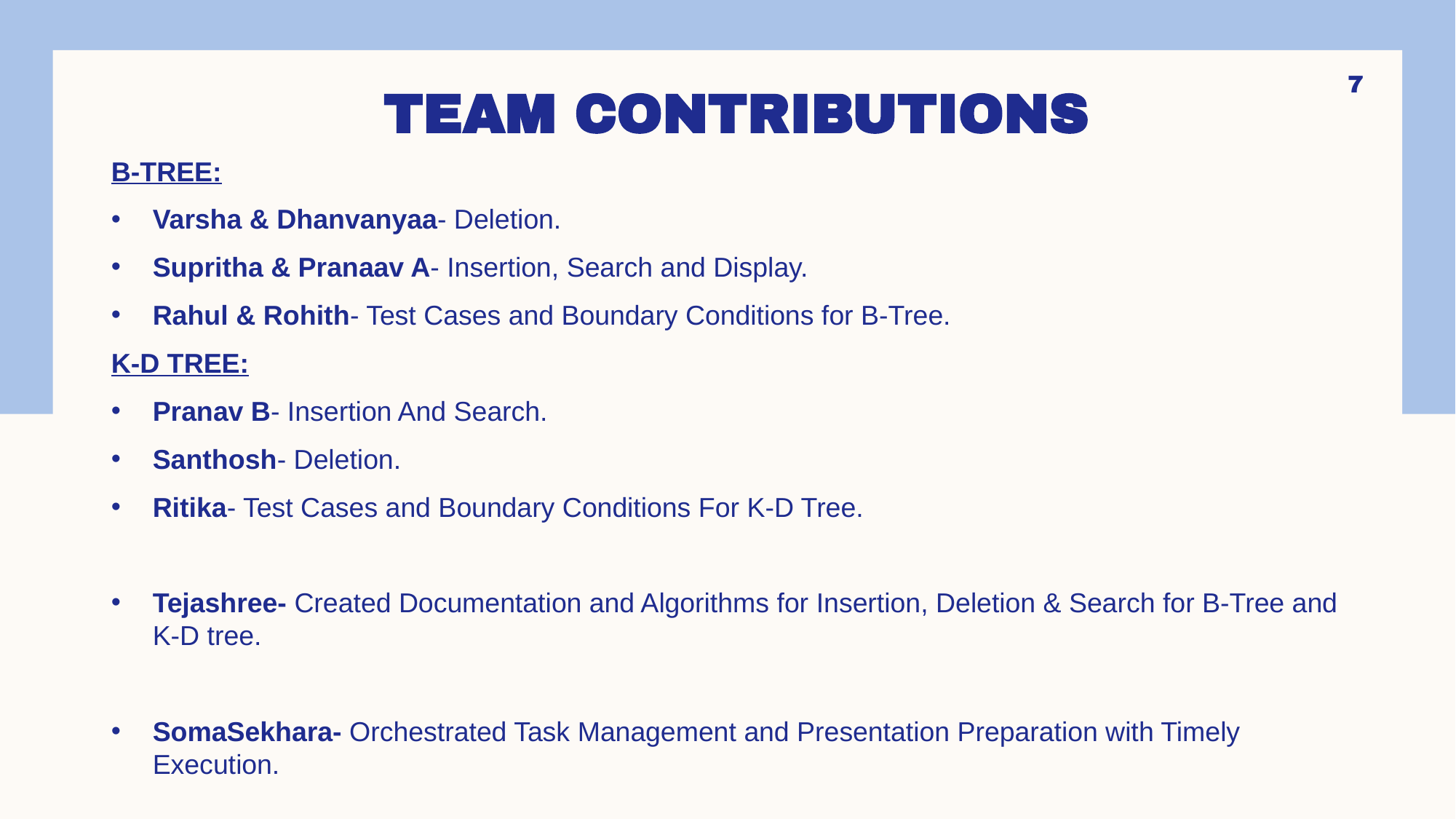

# Team contributions
7
B-TREE:
Varsha & Dhanvanyaa- Deletion.
Supritha & Pranaav A- Insertion, Search and Display.
Rahul & Rohith- Test Cases and Boundary Conditions for B-Tree.
K-D TREE:
Pranav B- Insertion And Search.
Santhosh- Deletion.
Ritika- Test Cases and Boundary Conditions For K-D Tree.

Tejashree- Created Documentation and Algorithms for Insertion, Deletion & Search for B-Tree and K-D tree.

SomaSekhara- Orchestrated Task Management and Presentation Preparation with Timely Execution.